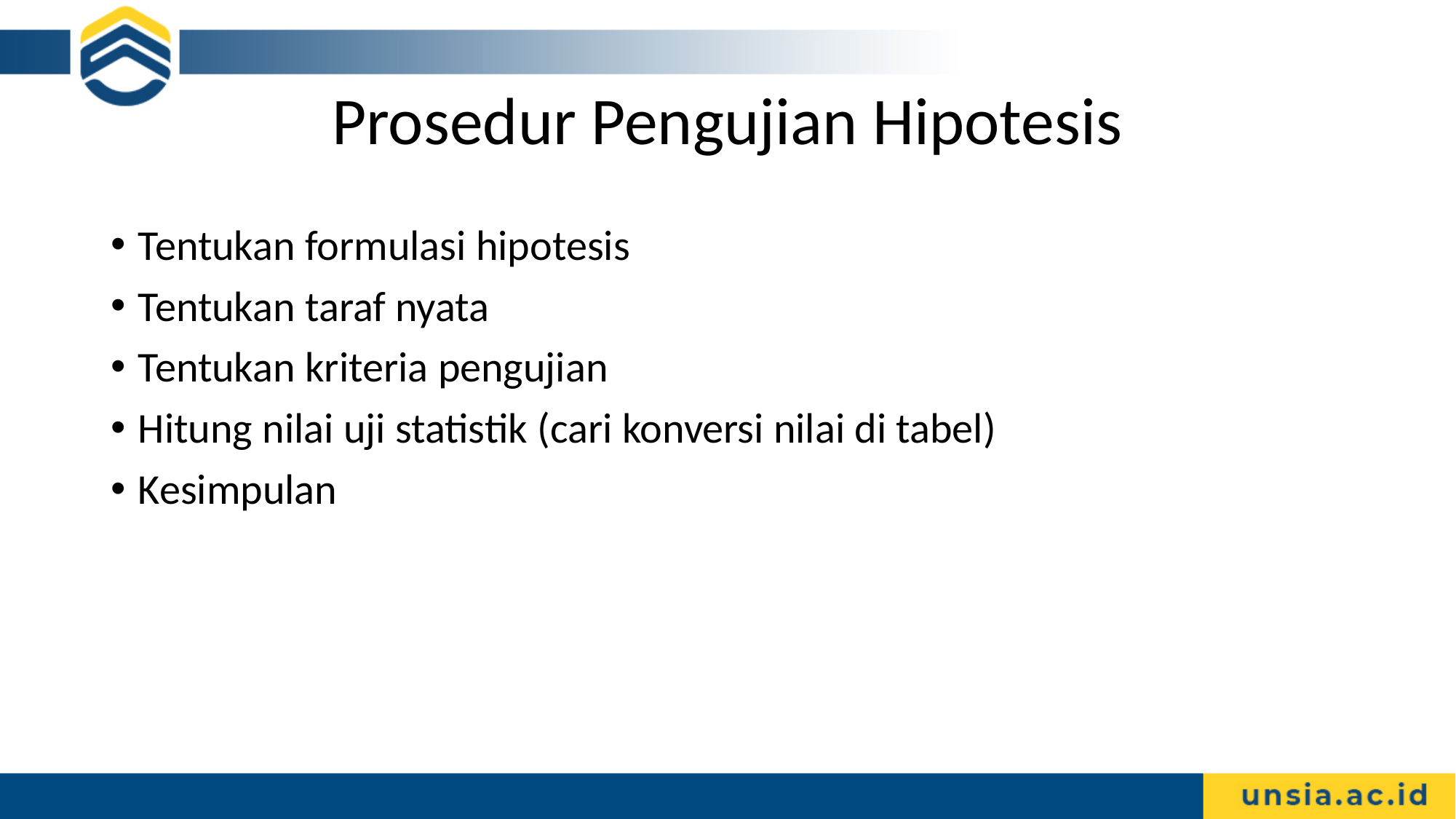

# Prosedur Pengujian Hipotesis
Tentukan formulasi hipotesis
Tentukan taraf nyata
Tentukan kriteria pengujian
Hitung nilai uji statistik (cari konversi nilai di tabel)
Kesimpulan